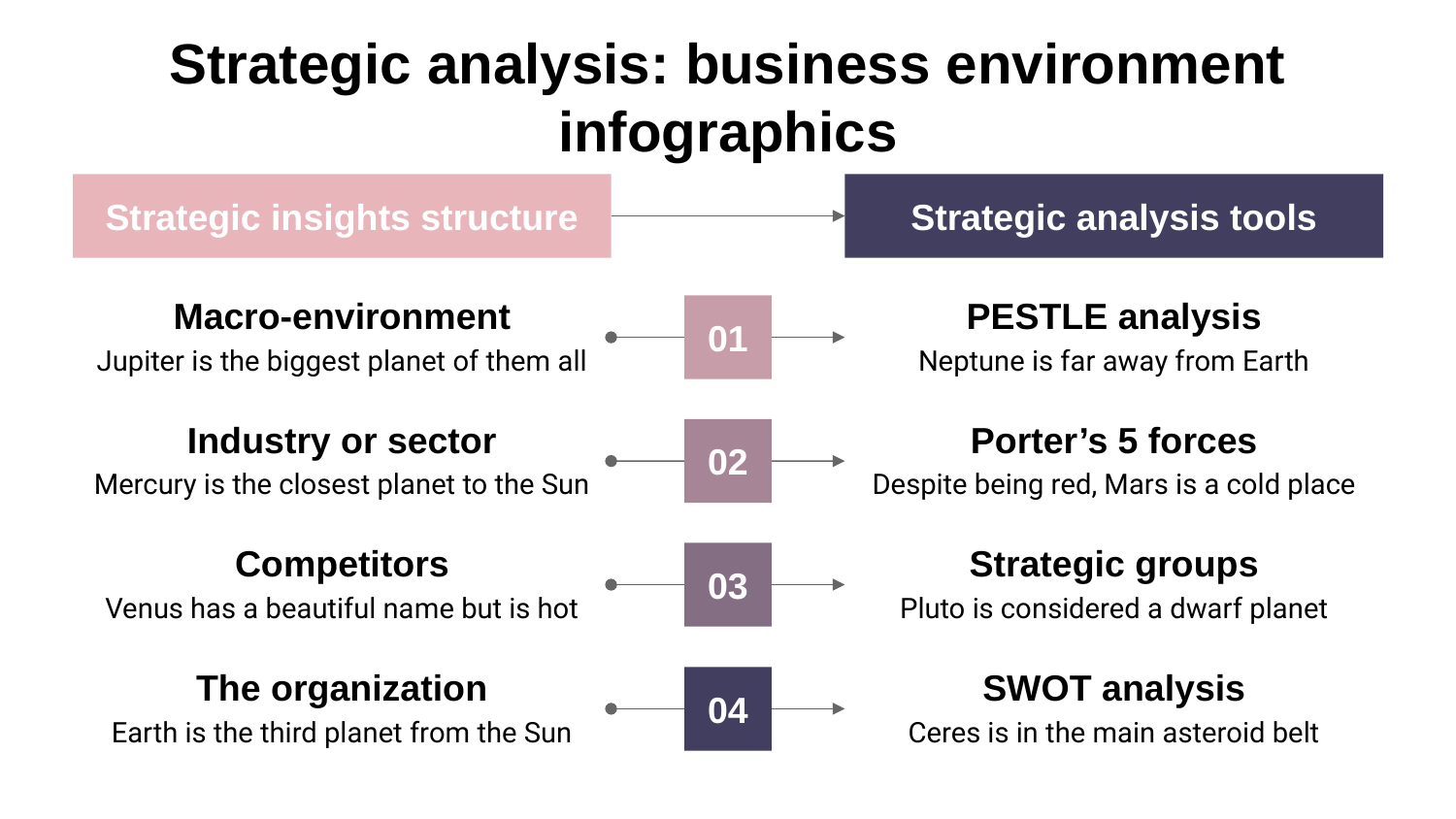

# Strategic analysis: business environment infographics
Strategic insights structure
Strategic analysis tools
Macro-environment
Jupiter is the biggest planet of them all

PESTLE analysis
Neptune is far away from Earth

01
Industry or sector
Mercury is the closest planet to the Sun

Porter’s 5 forces
Despite being red, Mars is a cold place

02
Competitors
Venus has a beautiful name but is hot

Strategic groups
Pluto is considered a dwarf planet

03
The organization
Earth is the third planet from the Sun

SWOT analysis
Ceres is in the main asteroid belt

04